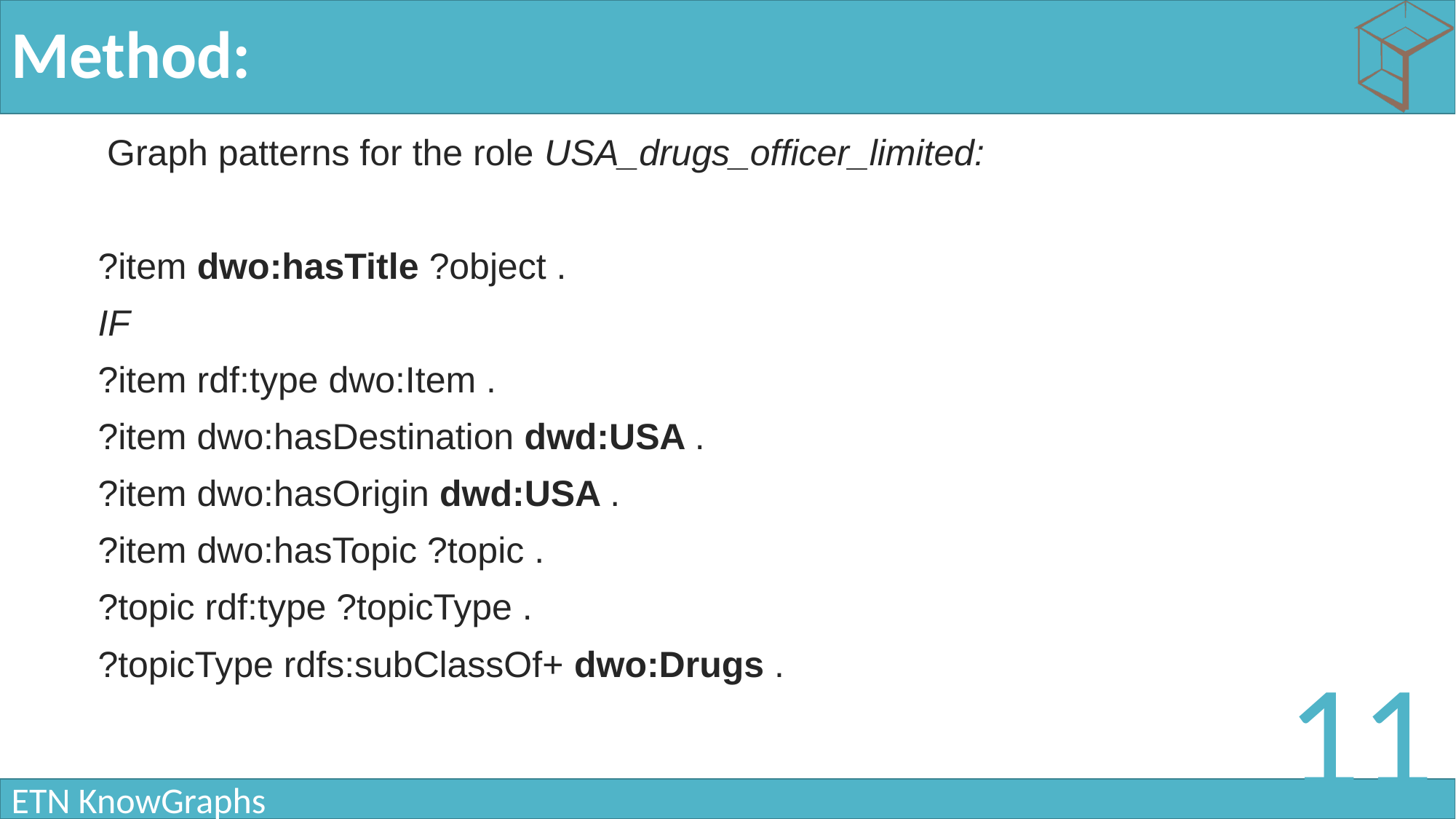

# Method:
Graph patterns for the role USA_drugs_officer_limited:

?item dwo:hasTitle ?object .
IF
?item rdf:type dwo:Item .
?item dwo:hasDestination dwd:USA .
?item dwo:hasOrigin dwd:USA .
?item dwo:hasTopic ?topic .
?topic rdf:type ?topicType .
?topicType rdfs:subClassOf+ dwo:Drugs .